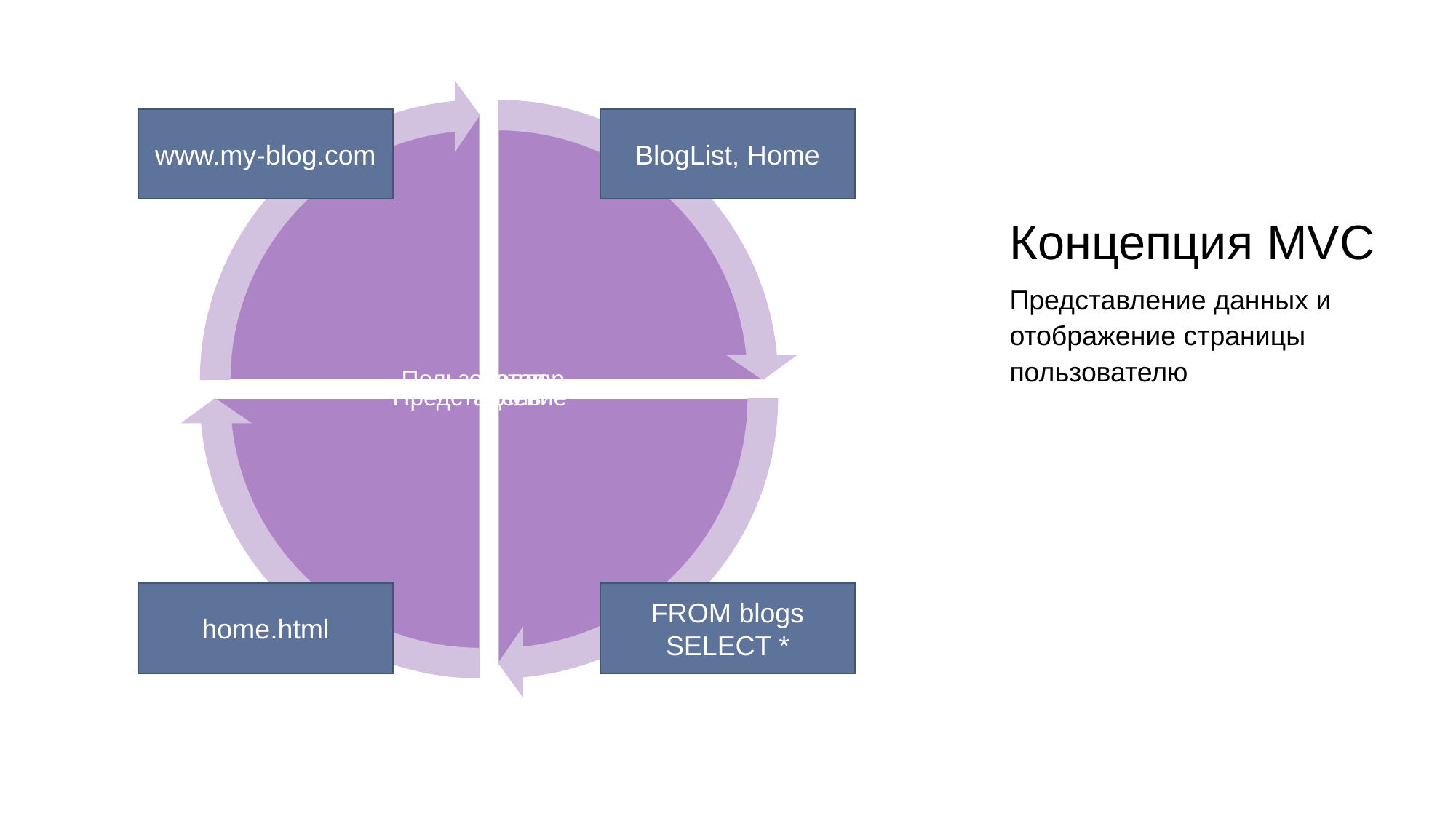

# Концепция MVC
Контроллер
Модель
Представление
Пользователь
www.my-blog.com
BlogList, Home
Представление данных и отображение страницы пользователю
home.html
FROM blogs SELECT *